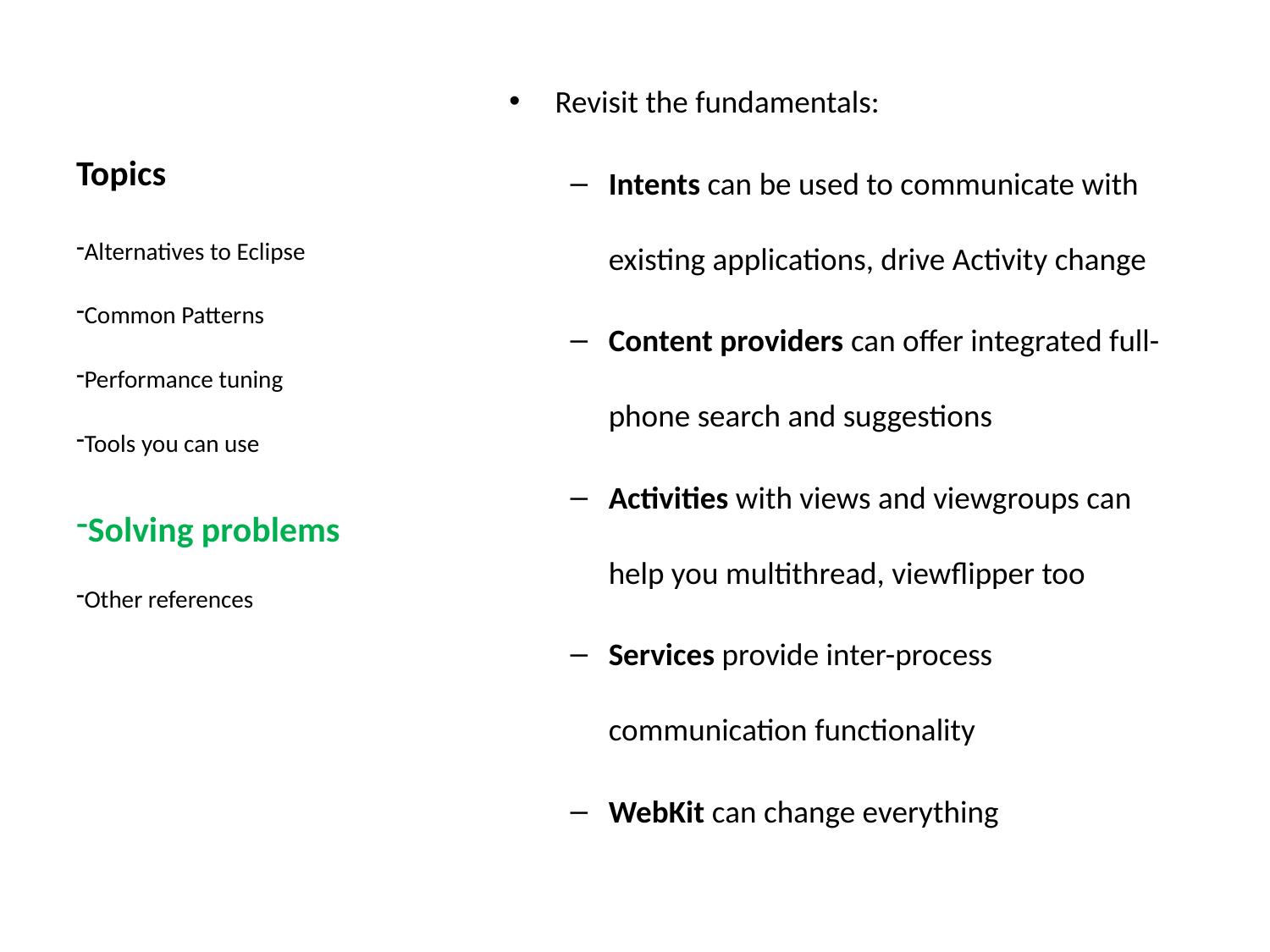

# Topics
Revisit the fundamentals:
Intents can be used to communicate with existing applications, drive Activity change
Content providers can offer integrated full-phone search and suggestions
Activities with views and viewgroups can help you multithread, viewflipper too
Services provide inter-process communication functionality
WebKit can change everything
Alternatives to Eclipse
Common Patterns
Performance tuning
Tools you can use
Solving problems
Other references